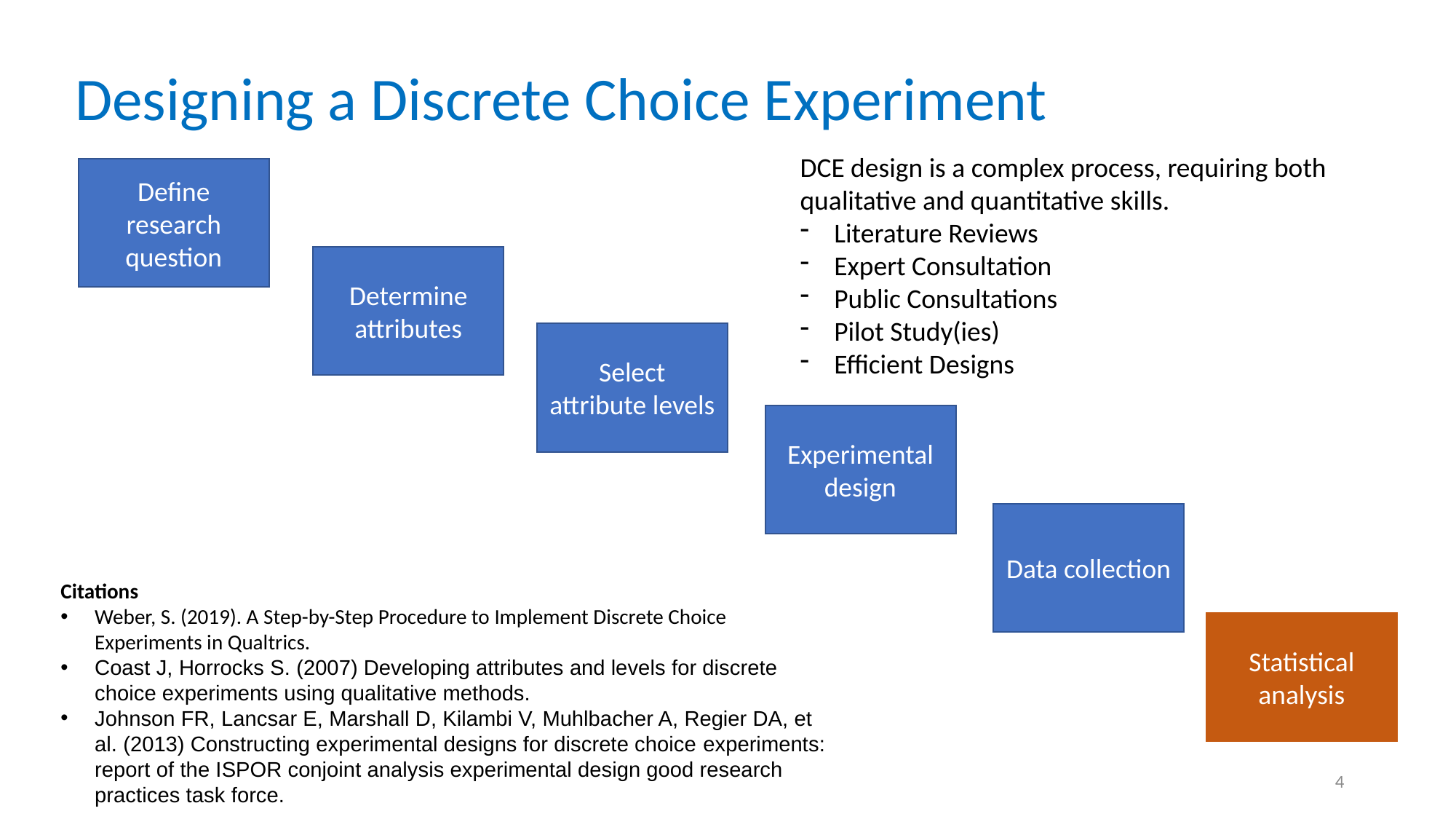

# Designing a Discrete Choice Experiment
DCE design is a complex process, requiring both qualitative and quantitative skills.
Literature Reviews
Expert Consultation
Public Consultations
Pilot Study(ies)
Efficient Designs
Define research question
Determine attributes
Select attribute levels

Experimental design
Data collection
Citations
Weber, S. (2019). A Step-by-Step Procedure to Implement Discrete Choice Experiments in Qualtrics.
Coast J, Horrocks S. (2007) Developing attributes and levels for discrete choice experiments using qualitative methods.
Johnson FR, Lancsar E, Marshall D, Kilambi V, Muhlbacher A, Regier DA, et al. (2013) Constructing experimental designs for discrete choice experiments: report of the ISPOR conjoint analysis experimental design good research practices task force.
Statistical analysis
4